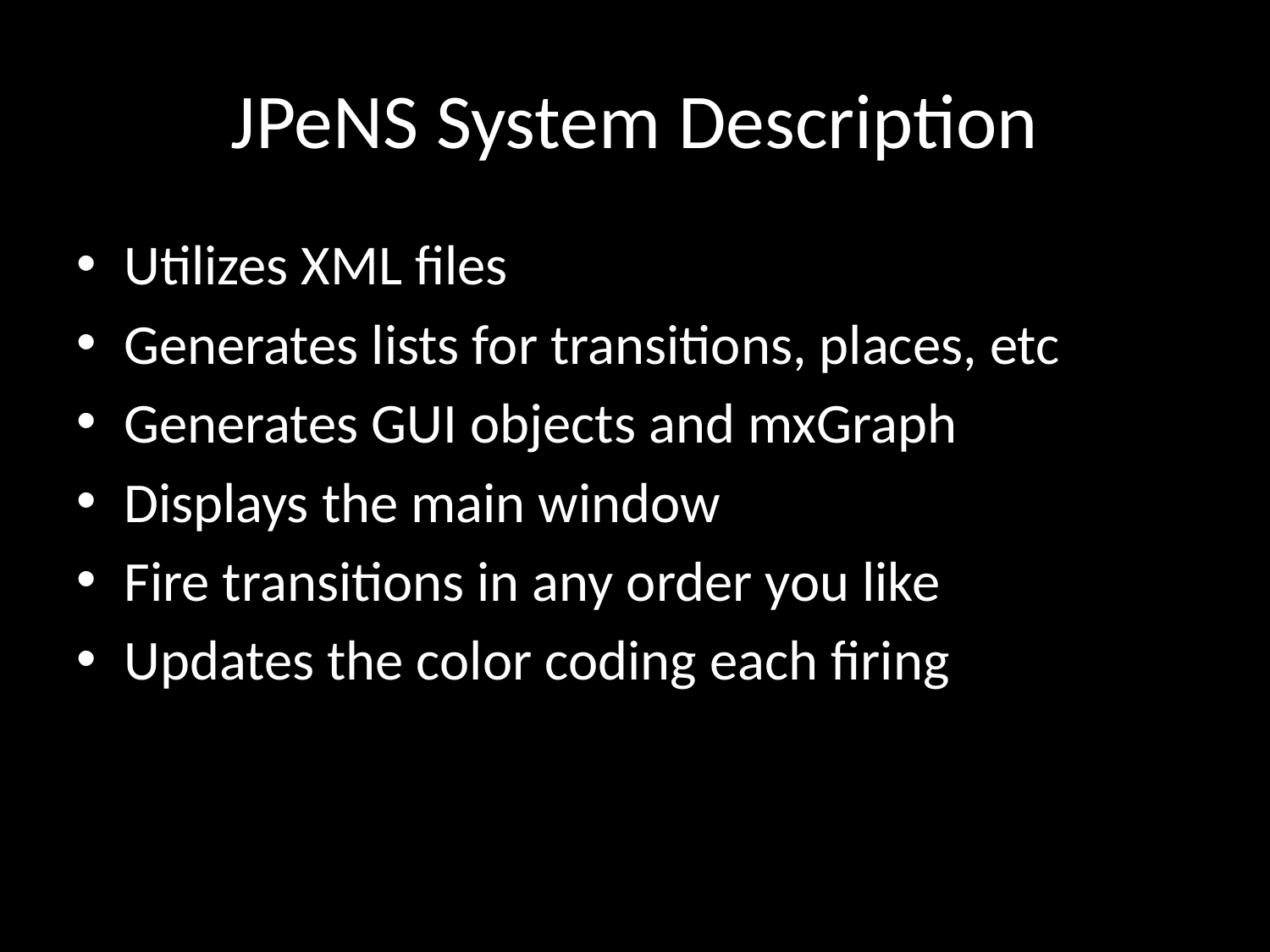

# JPeNS System Description
Utilizes XML files
Generates lists for transitions, places, etc
Generates GUI objects and mxGraph
Displays the main window
Fire transitions in any order you like
Updates the color coding each firing